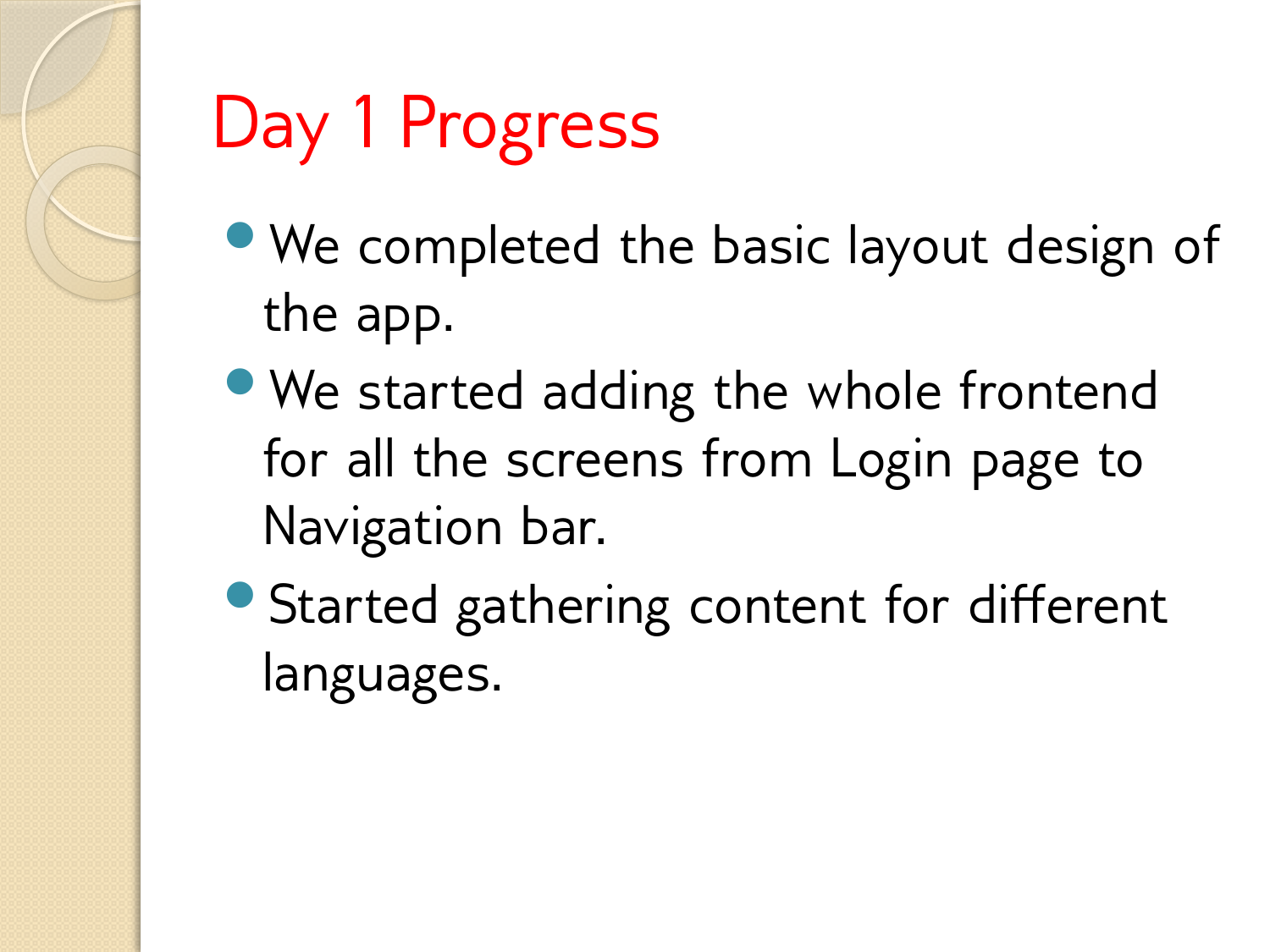

# Day 1 Progress
We completed the basic layout design of the app.
We started adding the whole frontend for all the screens from Login page to Navigation bar.
Started gathering content for different languages.